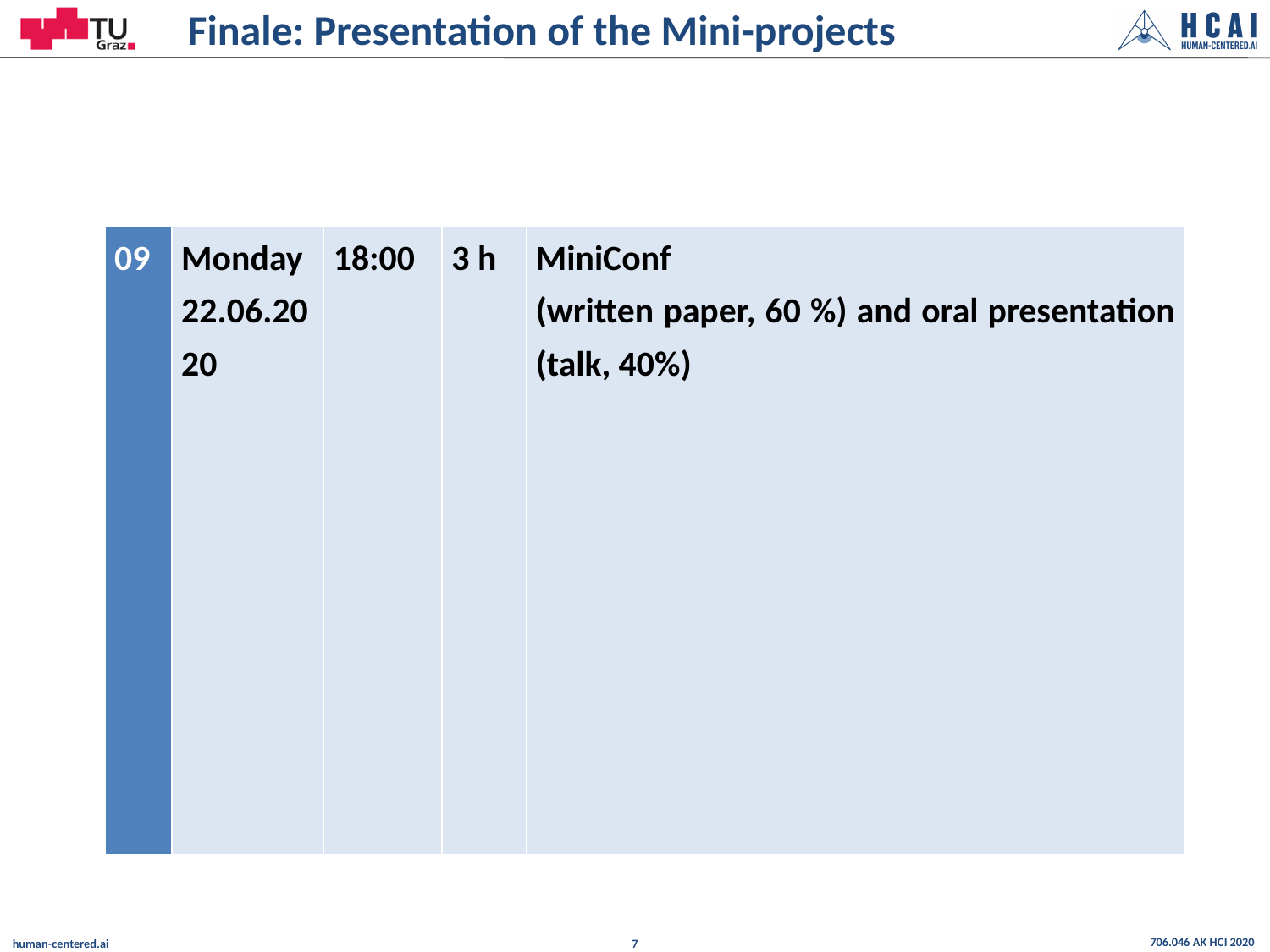

# Finale: Presentation of the Mini-projects
| 09 | Monday 22.06.2020 | 18:00 | 3 h | MiniConf (written paper, 60 %) and oral presentation (talk, 40%) |
| --- | --- | --- | --- | --- |